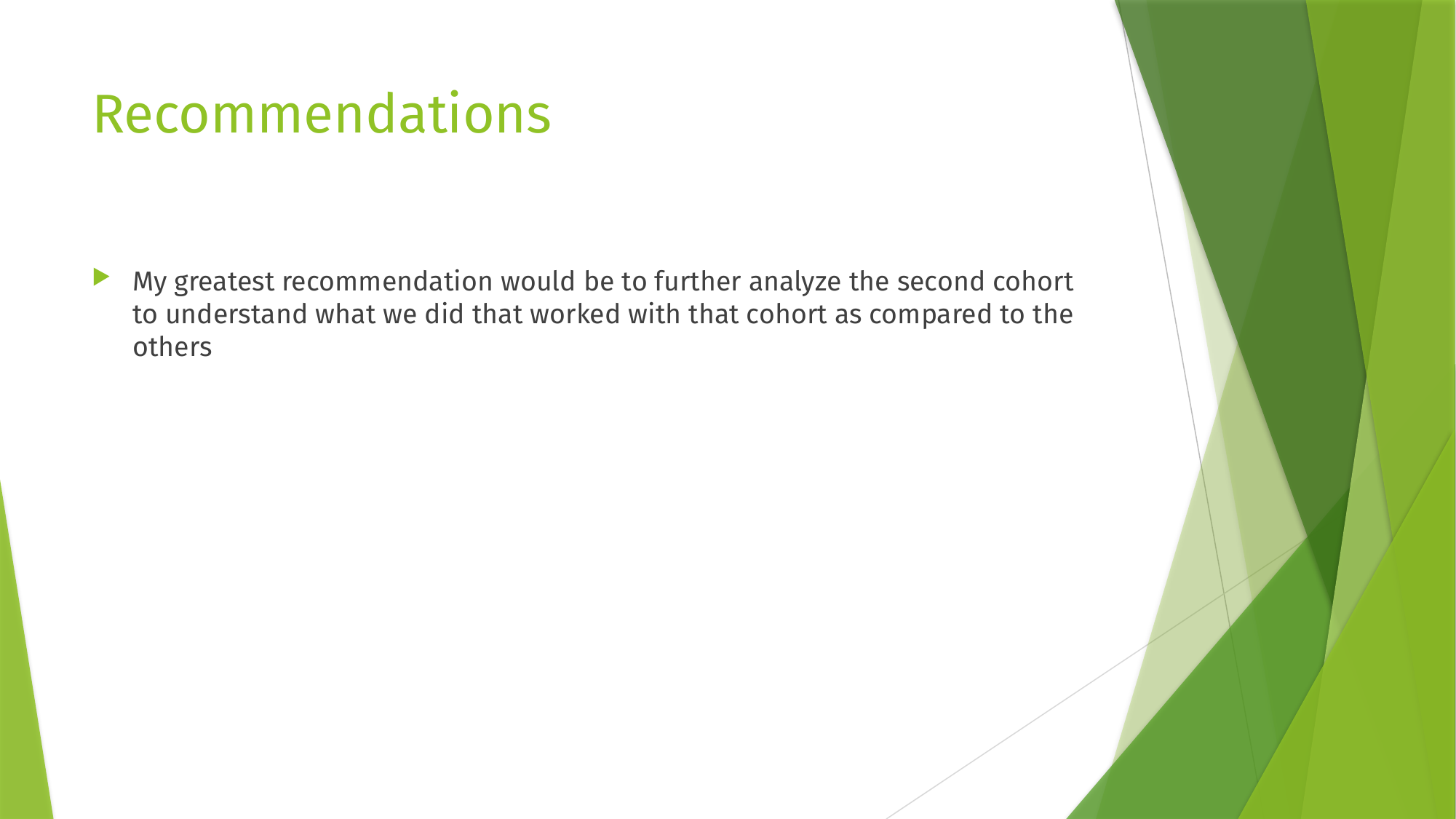

# Recommendations
My greatest recommendation would be to further analyze the second cohort to understand what we did that worked with that cohort as compared to the others